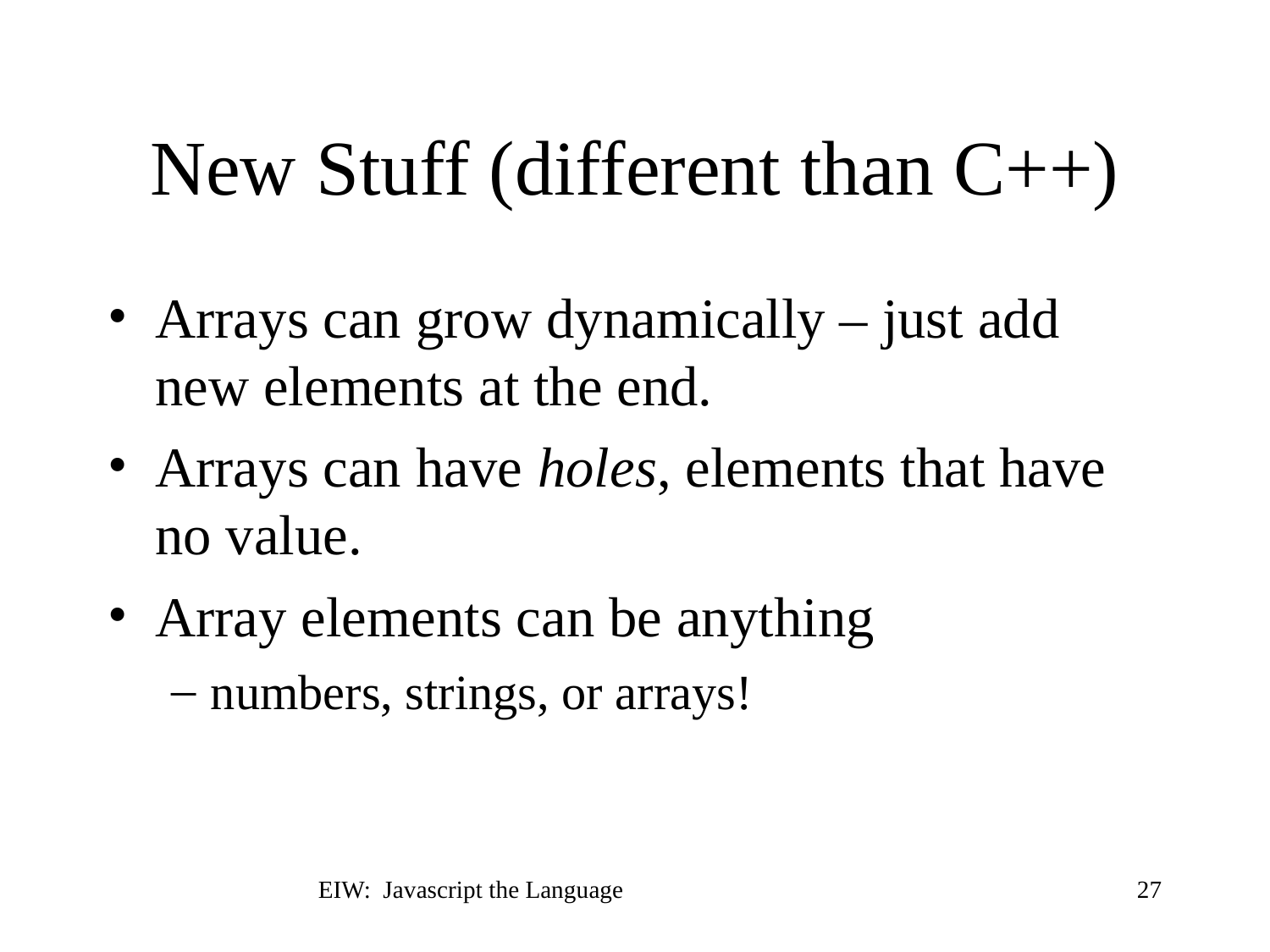

# New Stuff (different than C++)
Arrays can grow dynamically – just add new elements at the end.
Arrays can have holes, elements that have no value.
Array elements can be anything
numbers, strings, or arrays!
EIW:  Javascript the Language
27